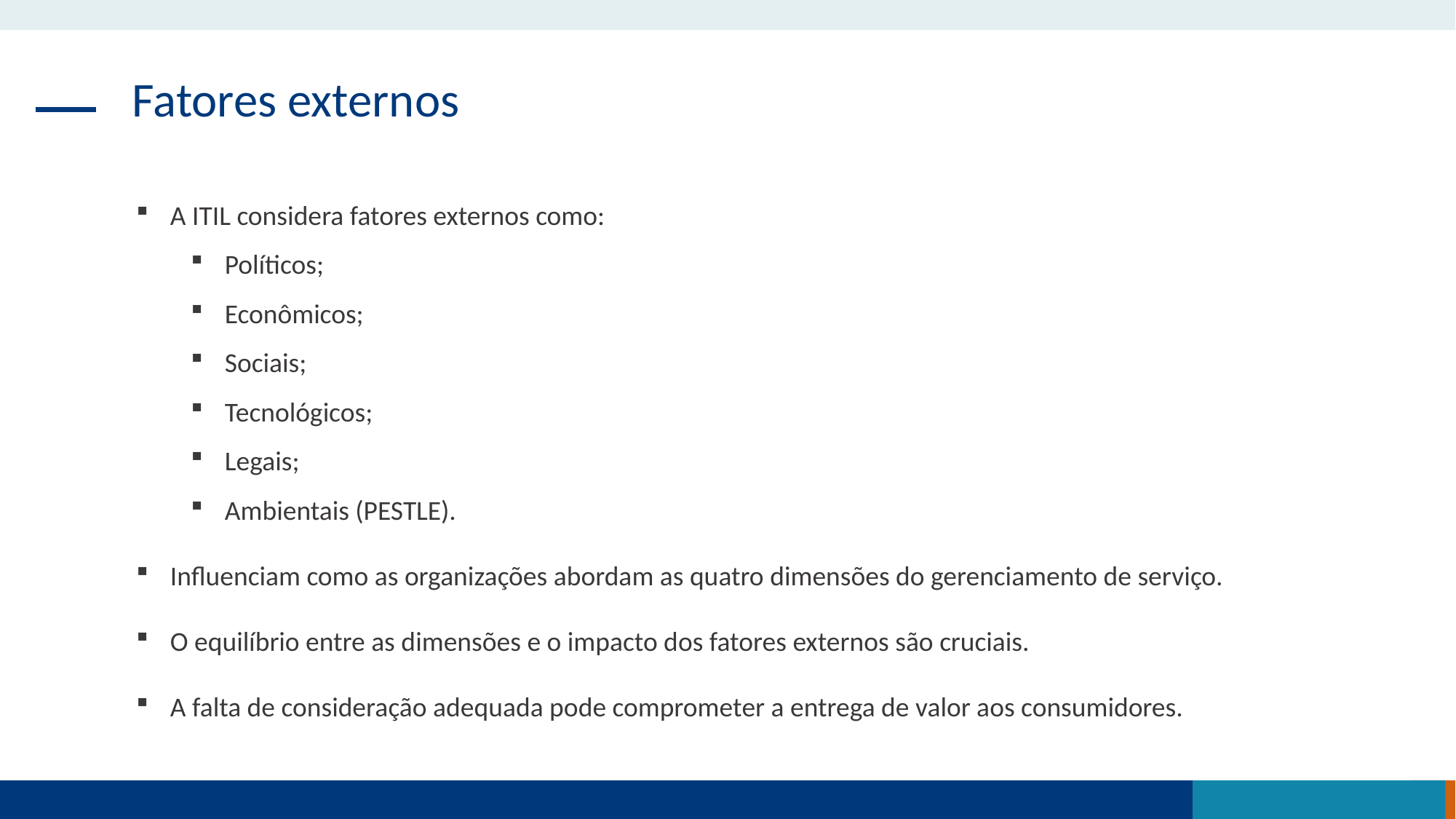

Fatores externos
A ITIL considera fatores externos como:
Políticos;
Econômicos;
Sociais;
Tecnológicos;
Legais;
Ambientais (PESTLE).

Influenciam como as organizações abordam as quatro dimensões do gerenciamento de serviço.

O equilíbrio entre as dimensões e o impacto dos fatores externos são cruciais.

A falta de consideração adequada pode comprometer a entrega de valor aos consumidores.